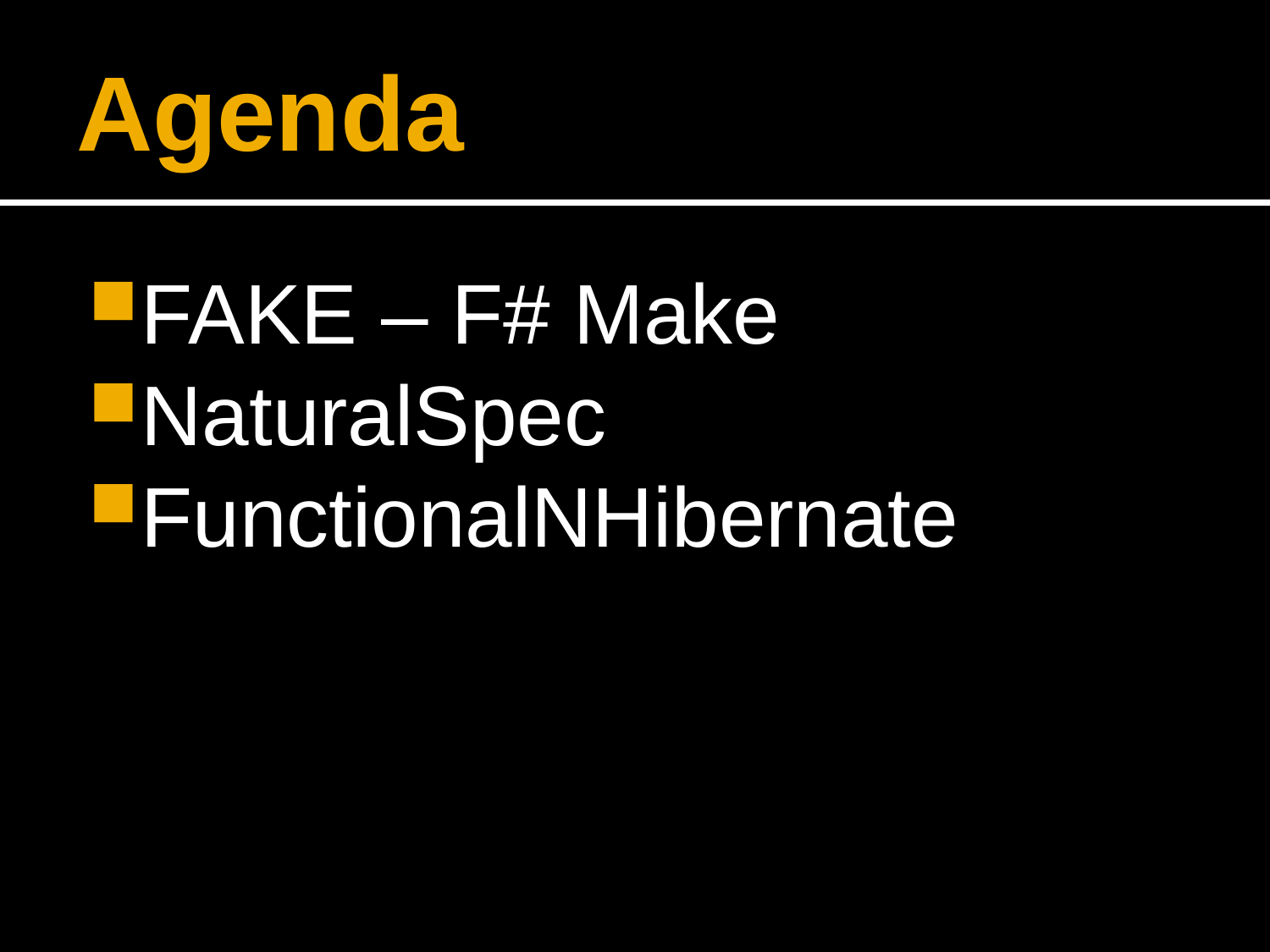

# Agenda
FAKE – F# Make
NaturalSpec
FunctionalNHibernate